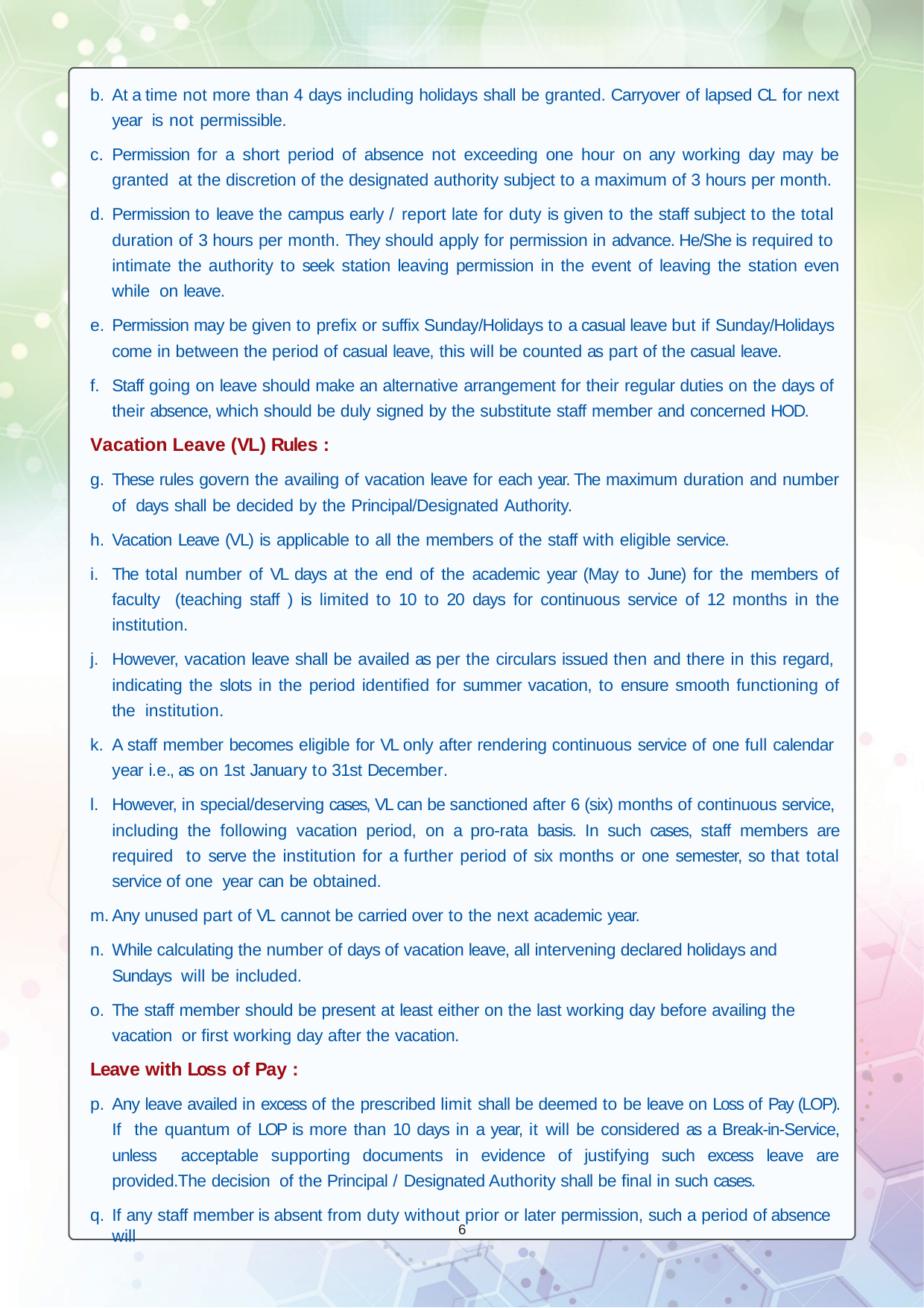

At a time not more than 4 days including holidays shall be granted. Carryover of lapsed CL for next year  is not permissible.
Permission for a short period of absence not exceeding one hour on any working day may be granted  at the discretion of the designated authority subject to a maximum of 3 hours per month.
Permission to leave the campus early / report late for duty is given to the staff subject to the total  duration of 3 hours per month. They should apply for permission in advance. He/She is required to  intimate the authority to seek station leaving permission in the event of leaving the station even while  on leave.
Permission may be given to prefix or suffix Sunday/Holidays to a casual leave but if Sunday/Holidays  come in between the period of casual leave, this will be counted as part of the casual leave.
Staff going on leave should make an alternative arrangement for their regular duties on the days of  their absence, which should be duly signed by the substitute staff member and concerned HOD.
Vacation Leave (VL) Rules :
These rules govern the availing of vacation leave for each year. The maximum duration and number of  days shall be decided by the Principal/Designated Authority.
Vacation Leave (VL) is applicable to all the members of the staff with eligible service.
The total number of VL days at the end of the academic year (May to June) for the members of faculty  (teaching staff ) is limited to 10 to 20 days for continuous service of 12 months in the institution.
However, vacation leave shall be availed as per the circulars issued then and there in this regard,  indicating the slots in the period identified for summer vacation, to ensure smooth functioning of the  institution.
A staff member becomes eligible for VL only after rendering continuous service of one full calendar  year i.e., as on 1st January to 31st December.
However, in special/deserving cases, VL can be sanctioned after 6 (six) months of continuous service,  including the following vacation period, on a pro-rata basis. In such cases, staff members are required  to serve the institution for a further period of six months or one semester, so that total service of one  year can be obtained.
Any unused part of VL cannot be carried over to the next academic year.
While calculating the number of days of vacation leave, all intervening declared holidays and Sundays  will be included.
The staff member should be present at least either on the last working day before availing the vacation  or first working day after the vacation.
Leave with Loss of Pay :
Any leave availed in excess of the prescribed limit shall be deemed to be leave on Loss of Pay (LOP). If  the quantum of LOP is more than 10 days in a year, it will be considered as a Break-in-Service, unless  acceptable supporting documents in evidence of justifying such excess leave are provided.The decision  of the Principal / Designated Authority shall be final in such cases.
If any staff member is absent from duty without prior or later permission, such a period of absence will
6